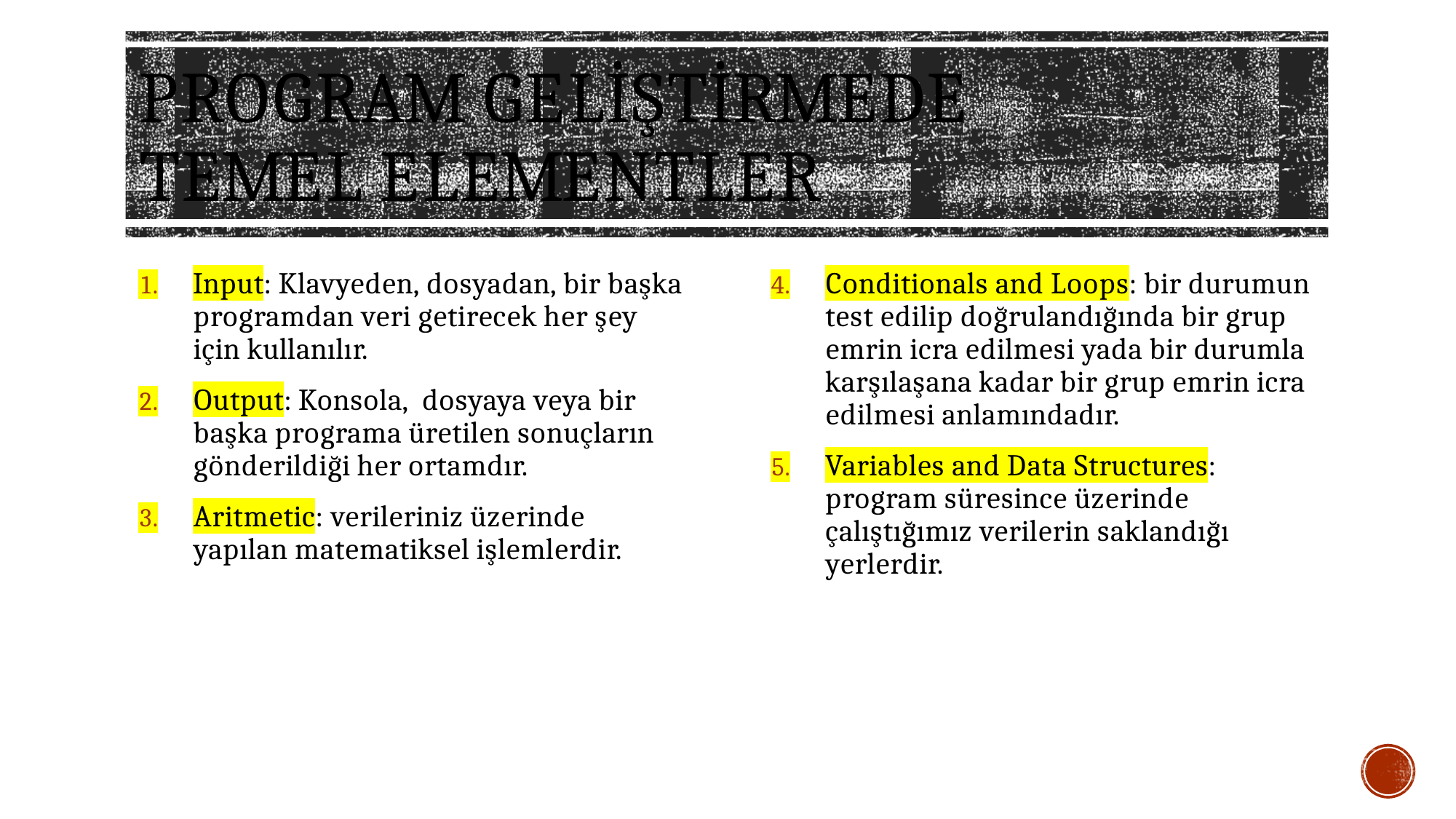

# PROGRAM GELİŞTİRMEDE TEMEL ELEMENTLER
Input: Klavyeden, dosyadan, bir başka programdan veri getirecek her şey için kullanılır.
Output: Konsola,  dosyaya veya bir başka programa üretilen sonuçların gönderildiği her ortamdır.
Aritmetic: verileriniz üzerinde yapılan matematiksel işlemlerdir.

Conditionals and Loops: bir durumun test edilip doğrulandığında bir grup emrin icra edilmesi yada bir durumla karşılaşana kadar bir grup emrin icra edilmesi anlamındadır.
Variables and Data Structures: program süresince üzerinde çalıştığımız verilerin saklandığı yerlerdir.